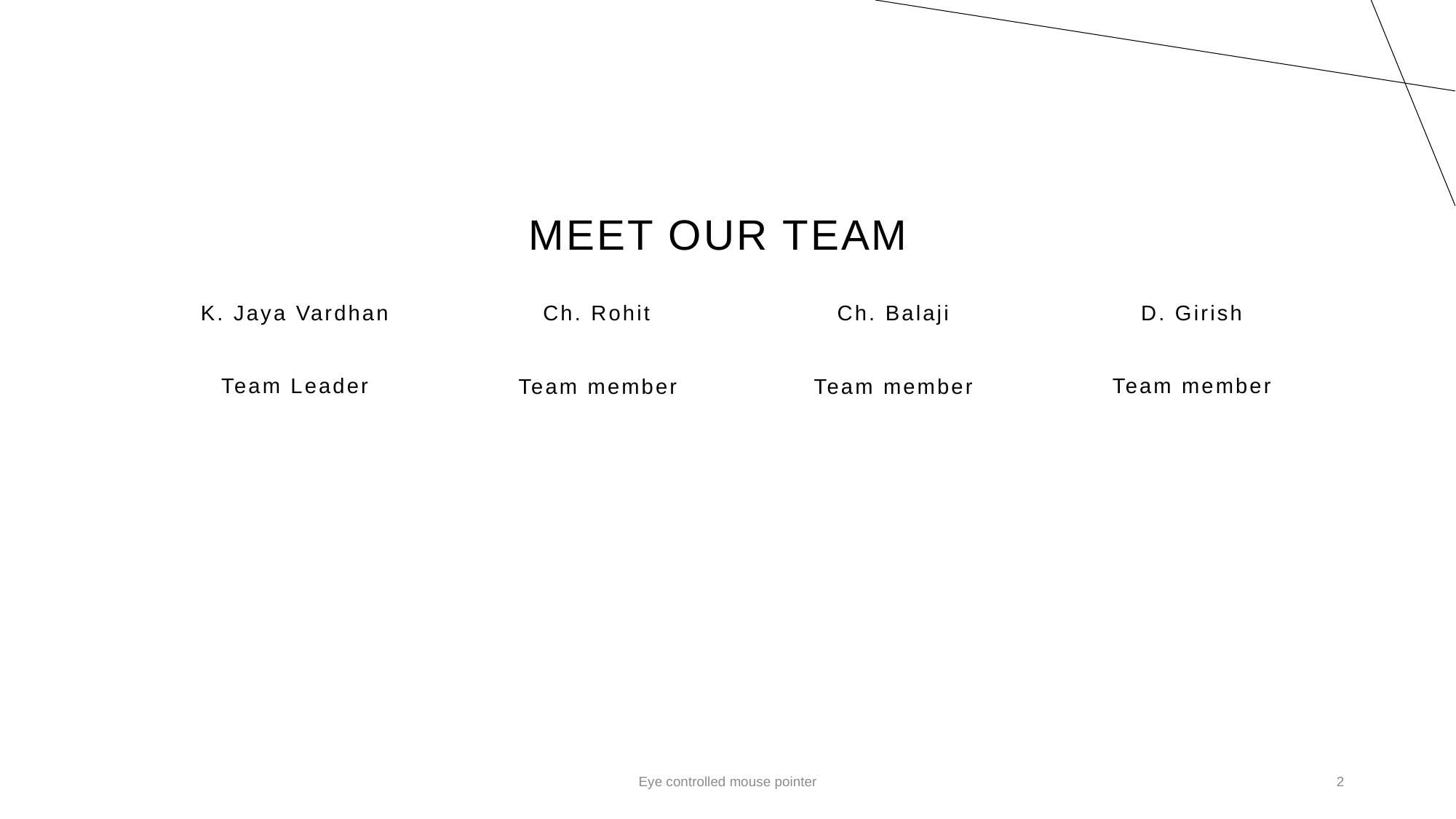

# MEET OUR TEAM
K. Jaya Vardhan
Ch. Rohit
Ch. Balaji
D. Girish
Team Leader
Team member
Team member
Team member
Eye controlled mouse pointer
2